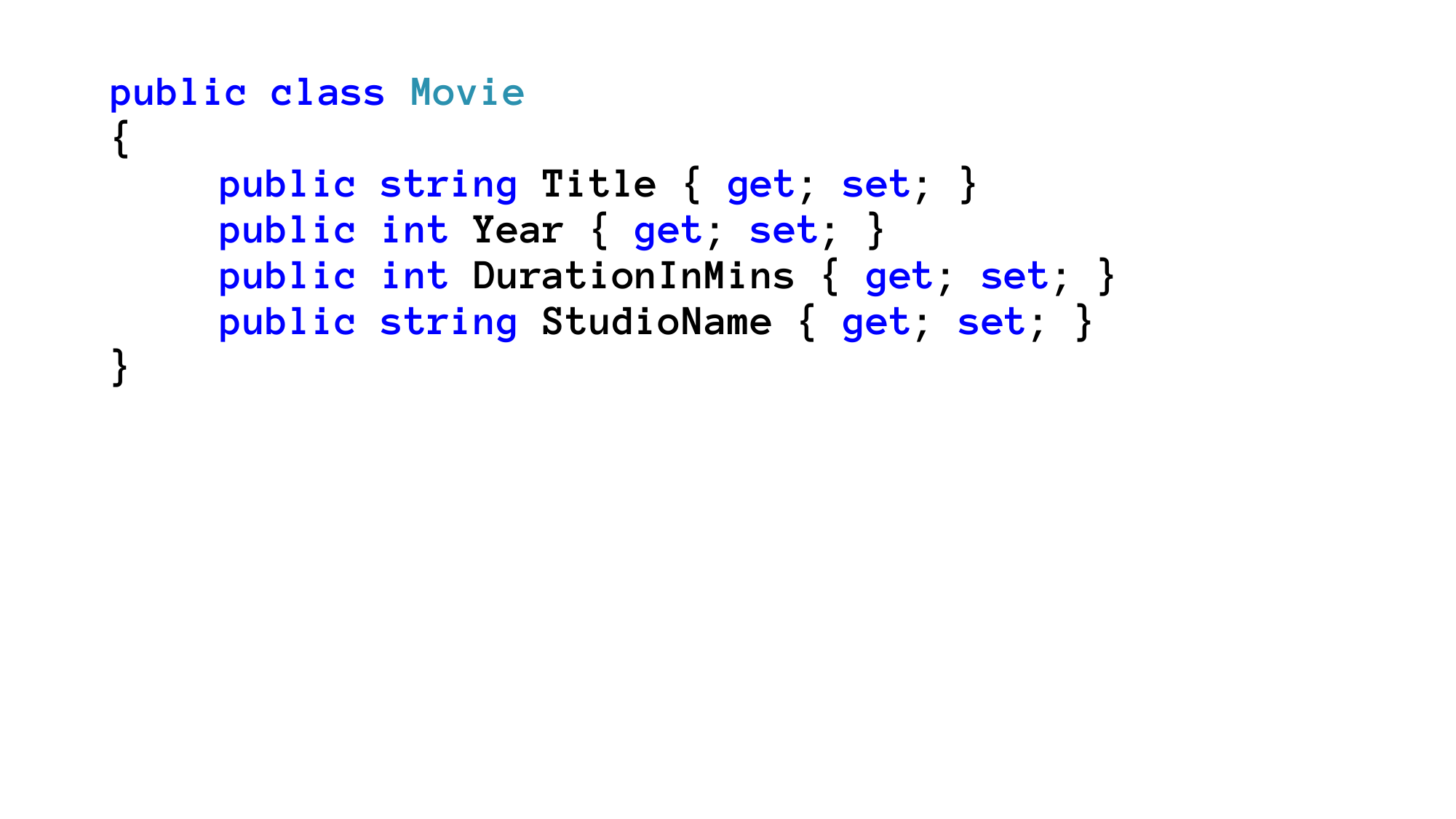

public class Movie
{
	public string Title { get; set; }
	public int Year { get; set; }
	public int DurationInMins { get; set; }
	public string StudioName { get; set; }
}